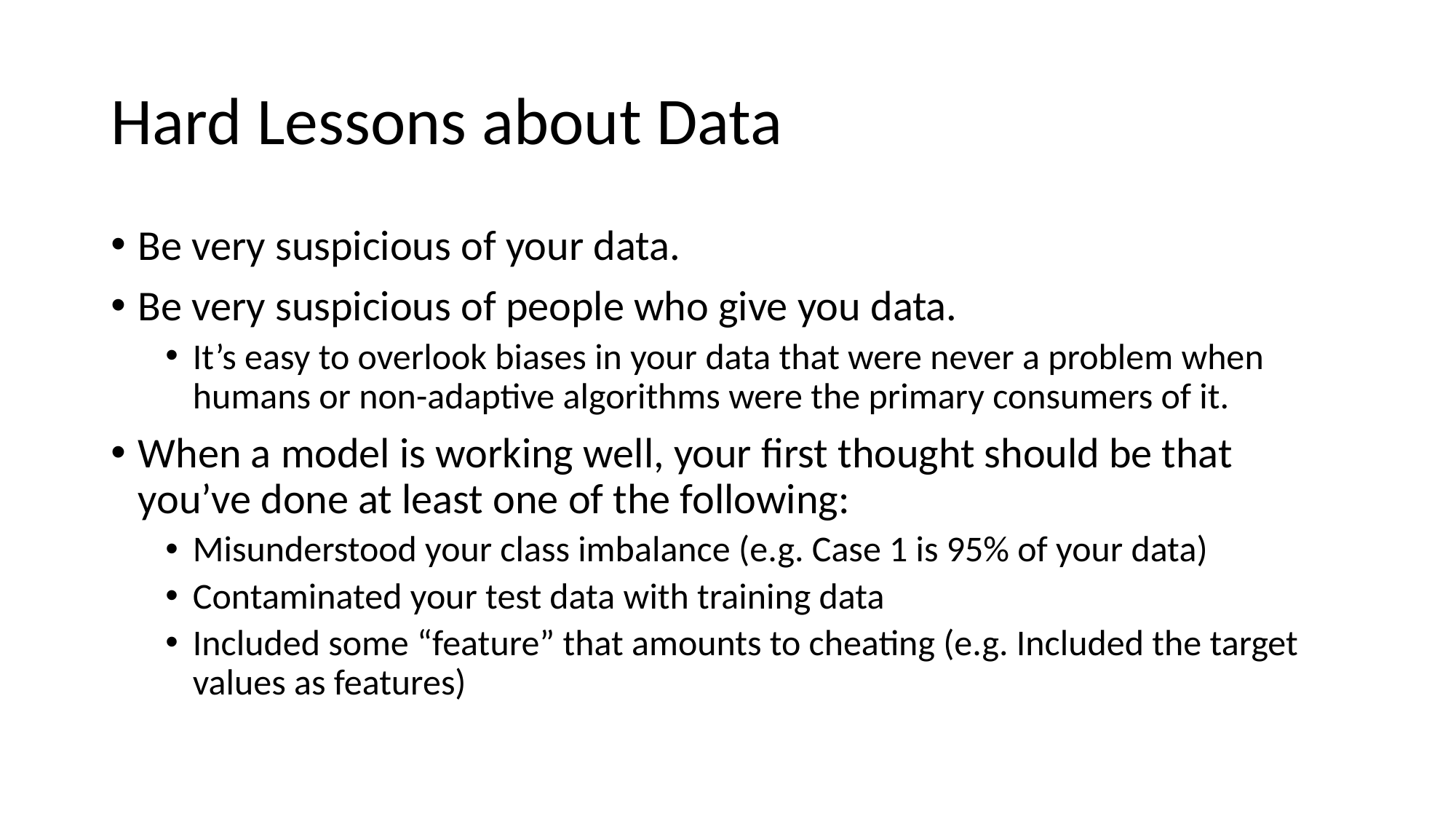

# Hard Lessons about Data
Be very suspicious of your data.
Be very suspicious of people who give you data.
It’s easy to overlook biases in your data that were never a problem when humans or non-adaptive algorithms were the primary consumers of it.
When a model is working well, your first thought should be that you’ve done at least one of the following:
Misunderstood your class imbalance (e.g. Case 1 is 95% of your data)
Contaminated your test data with training data
Included some “feature” that amounts to cheating (e.g. Included the target values as features)